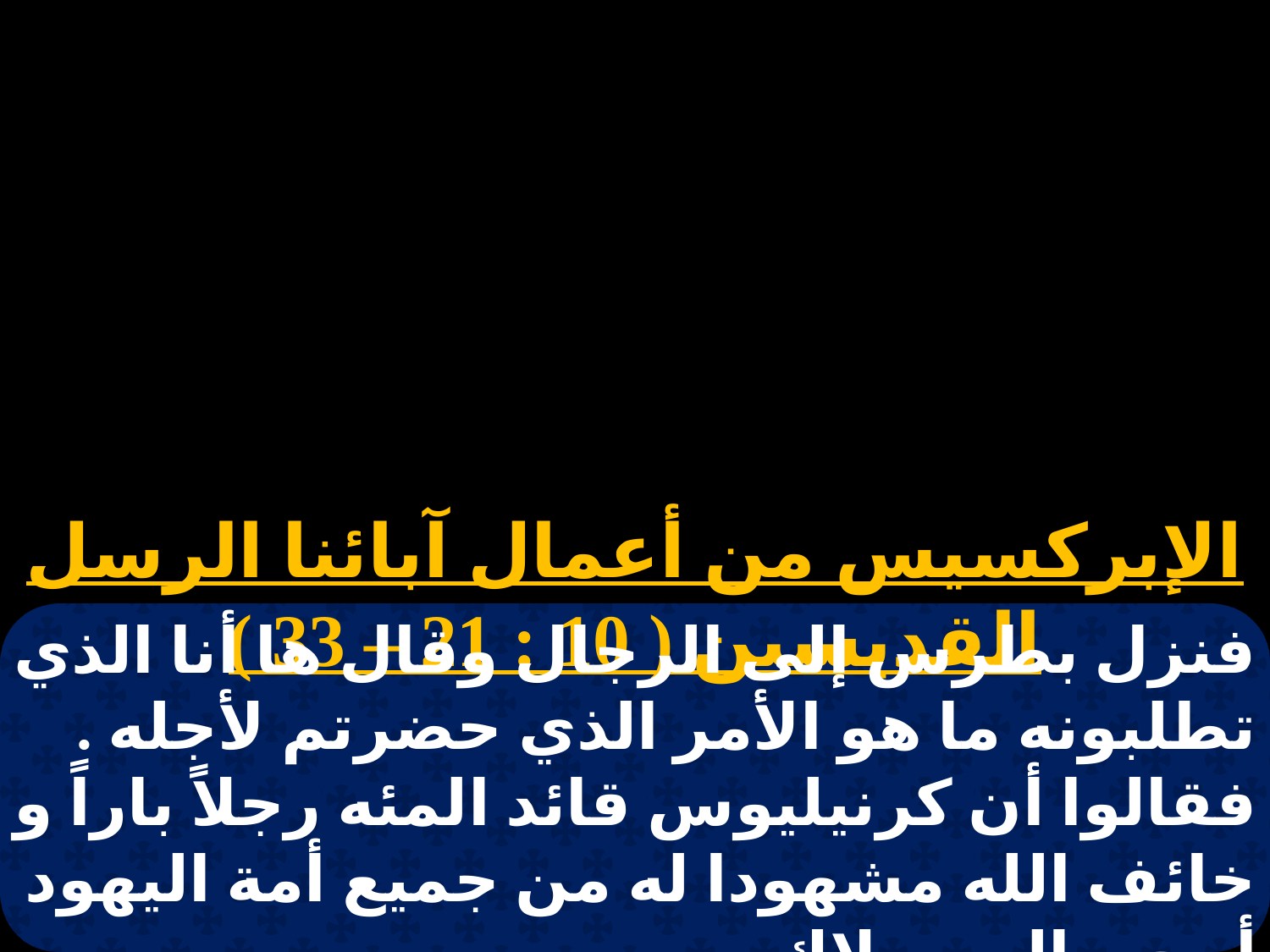

الإبركسيس من أعمال آبائنا الرسل القديسين ( 10 : 21 – 33 )
فنزل بطرس إلى الرجال وقال ها أنا الذي تطلبونه ما هو الأمر الذي حضرتم لأجله . فقالوا أن كرنيليوس قائد المئه رجلاً باراً و خائف الله مشهودا له من جميع أمة اليهود أوحي إليه بملاك